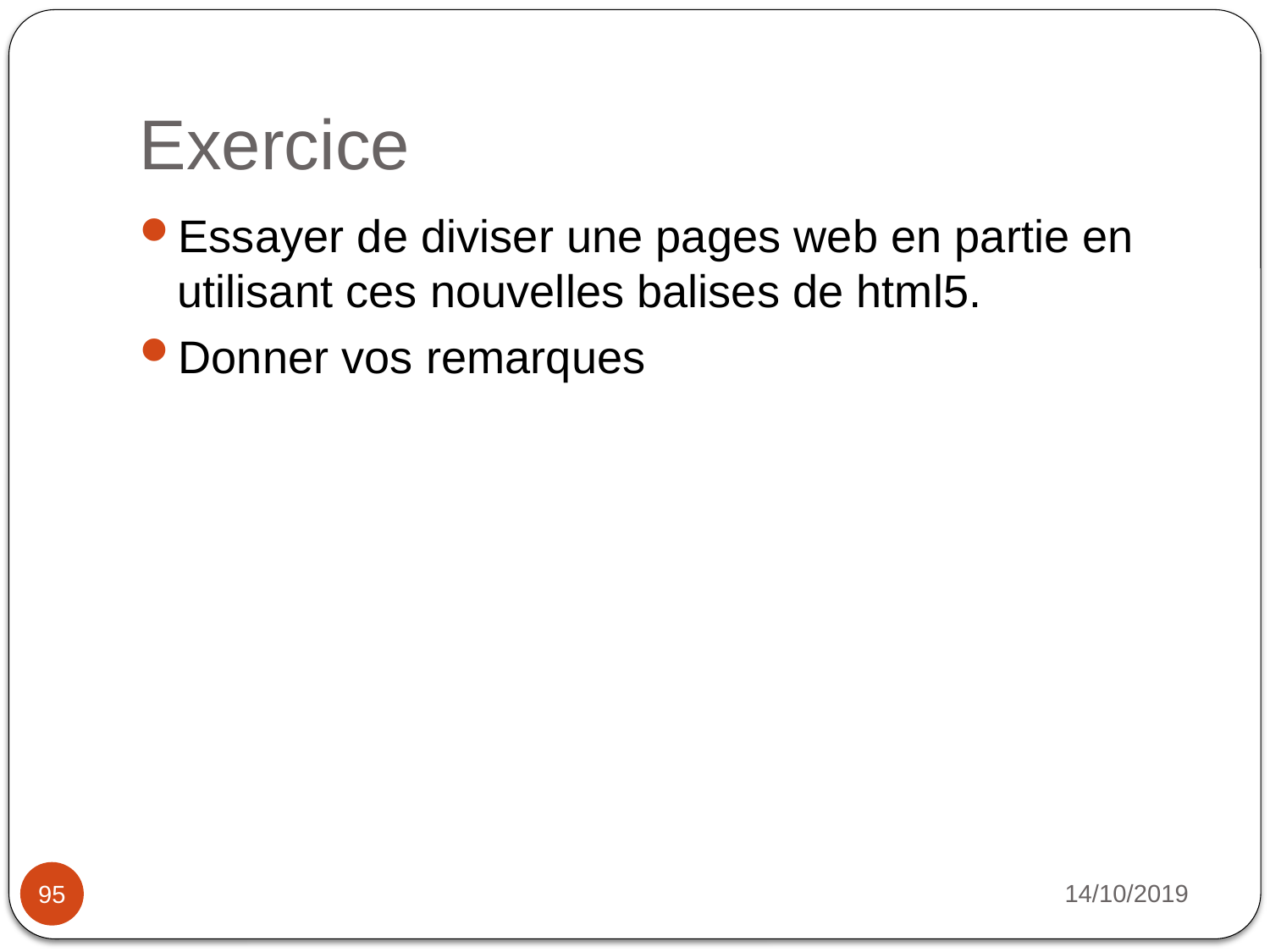

# Exercice
Essayer de diviser une pages web en partie en utilisant ces nouvelles balises de html5.
Donner vos remarques

14/10/2019
95